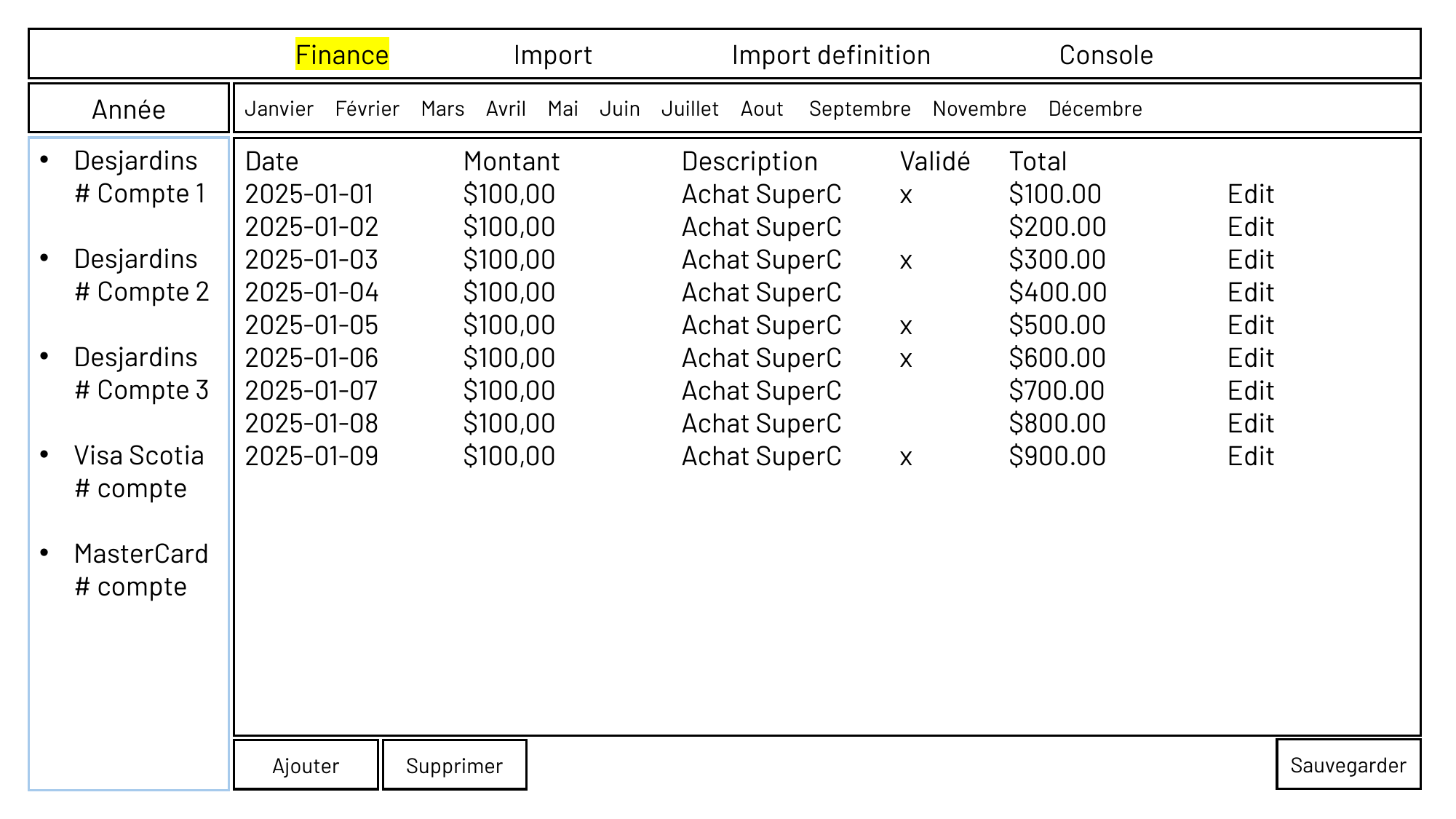

Finance		Import		Import definition		Console
Année
Janvier     Février     Mars     Avril     Mai     Juin     Juillet     Aout      Septembre     Novembre     Décembre
Desjardins
# Compte 1

Desjardins
# Compte 2

Desjardins
# Compte 3

Visa Scotia
# compte

MasterCard
# compte
Date		Montant		Description	Validé	Total
2025-01-01	$100,00		Achat SuperC	x	$100.00		Edit
2025-01-02	$100,00		Achat SuperC		$200.00		Edit
2025-01-03	$100,00		Achat SuperC	x	$300.00		Edit
2025-01-04	$100,00		Achat SuperC		$400.00		Edit
2025-01-05	$100,00		Achat SuperC	x	$500.00		Edit
2025-01-06	$100,00		Achat SuperC	x	$600.00		Edit
2025-01-07	$100,00		Achat SuperC		$700.00		Edit
2025-01-08	$100,00		Achat SuperC		$800.00		Edit
2025-01-09	$100,00		Achat SuperC	x	$900.00		Edit

Sauvegarder
Ajouter
Supprimer